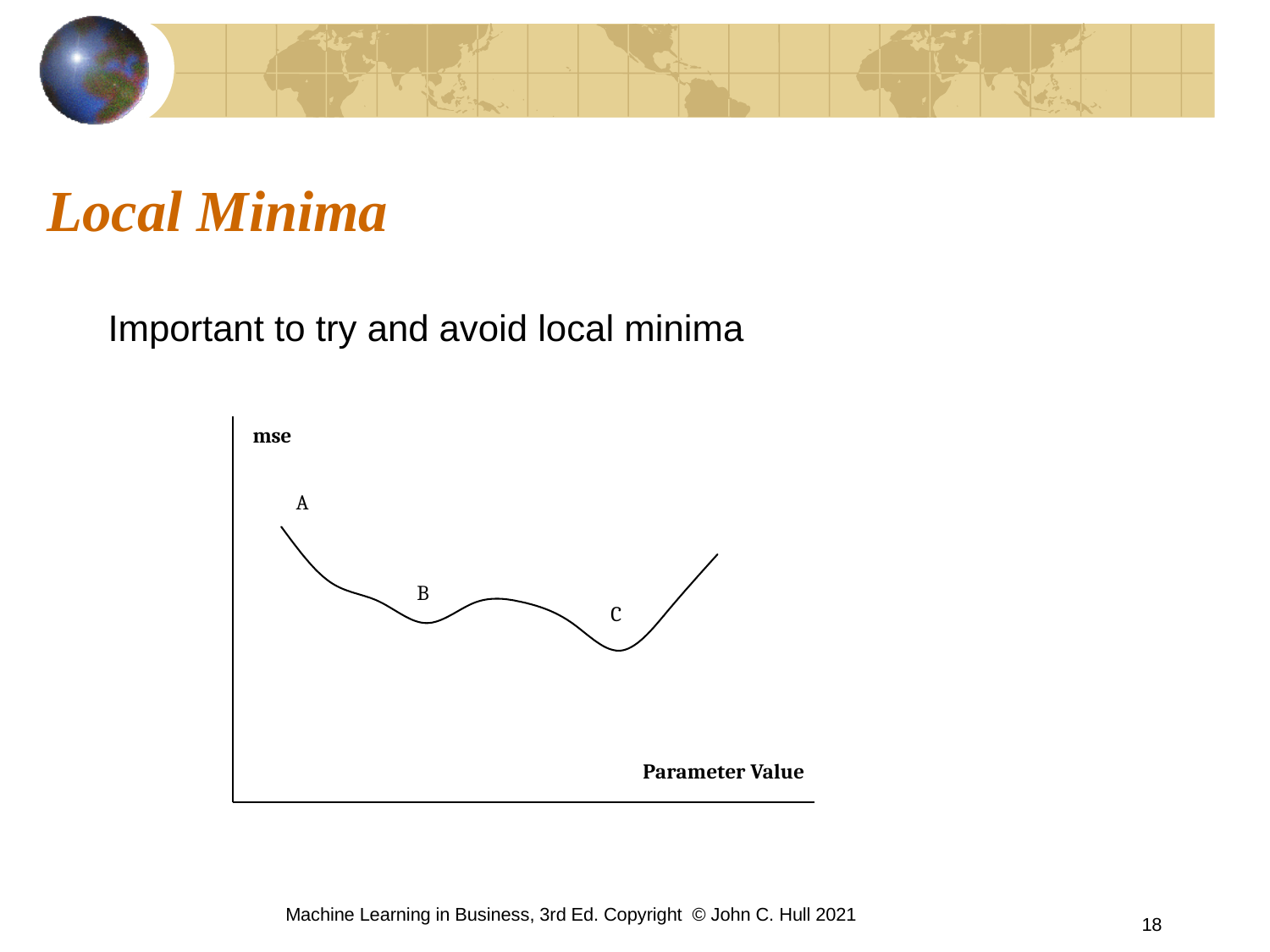

# Local Minima
Important to try and avoid local minima

### Chart

| Category |  |
|---|---|
A
B
C
Parameter Value
Machine Learning in Business, 3rd Ed. Copyright  © John C. Hull 2021
18